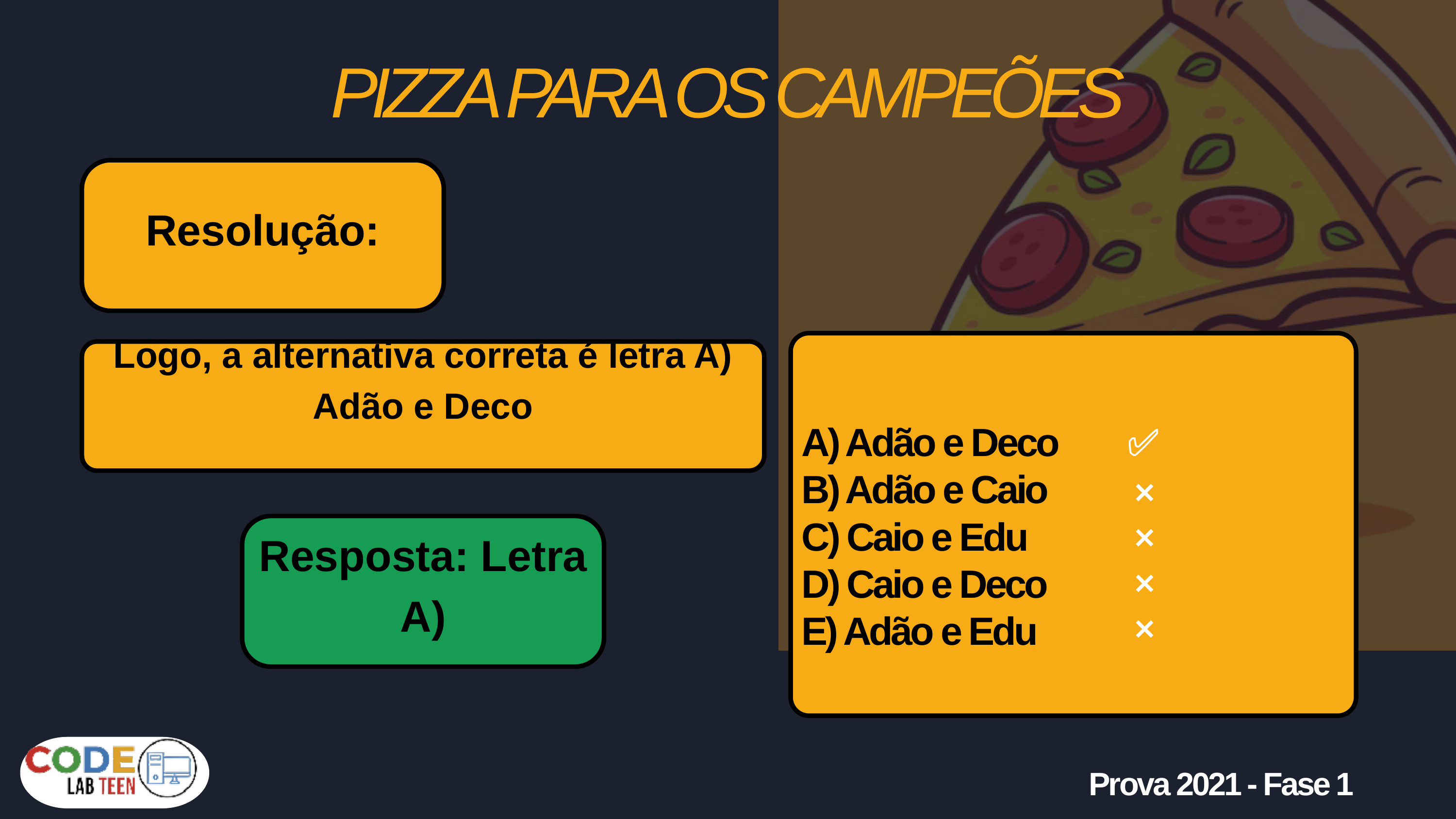

PIZZA PARA OS CAMPEÕES

Resolução:

Logo, a alternativa correta é letra A) Adão e Deco
✅
 A) Adão e Deco
 B) Adão e Caio
 C) Caio e Edu
 D) Caio e Deco
 E) Adão e Edu
❌
❌

Resposta: Letra A)
❌
❌

Prova 2021 - Fase 1